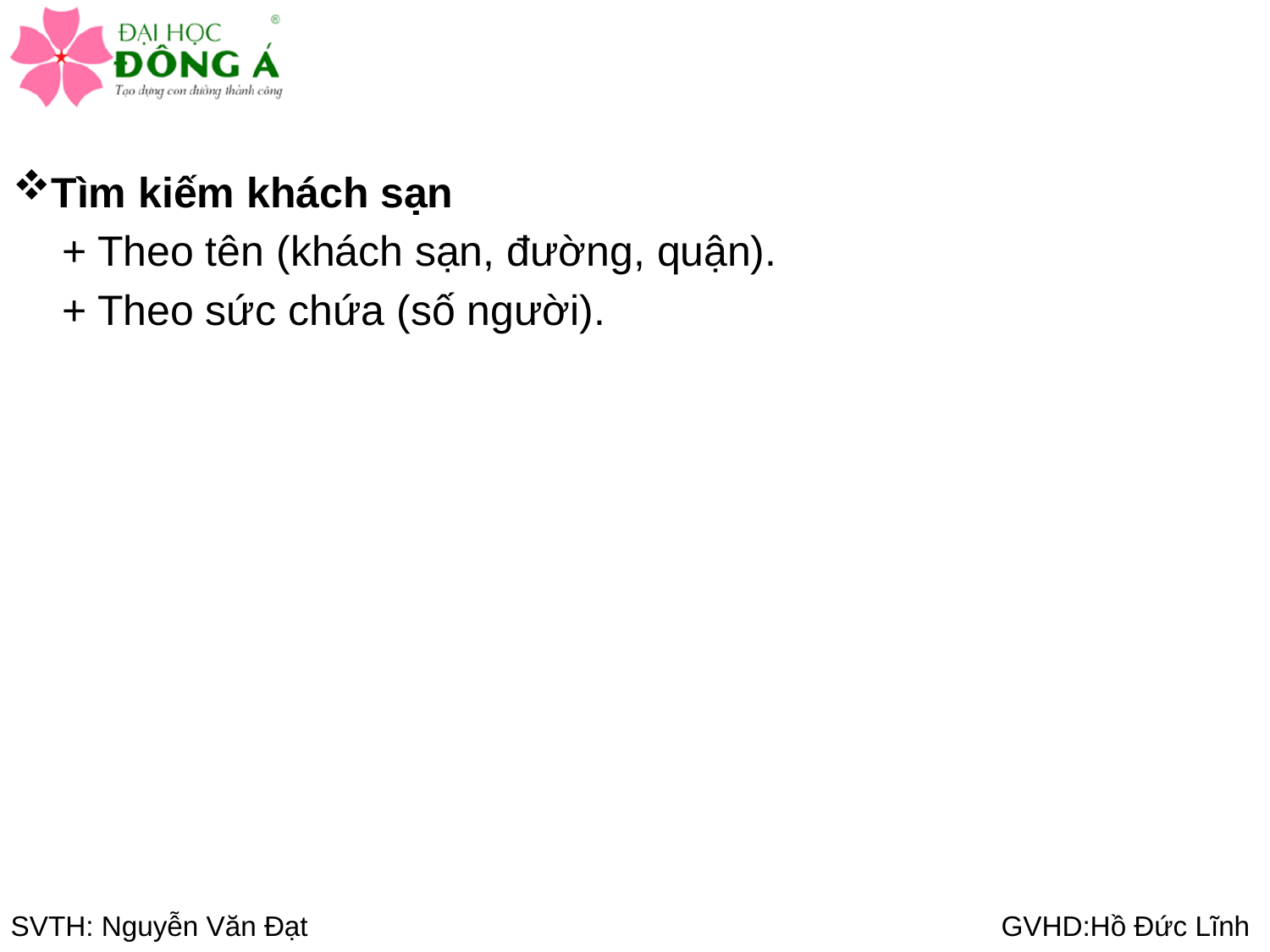

#
Tìm kiếm khách sạn
+ Theo tên (khách sạn, đường, quận).
+ Theo sức chứa (số người).